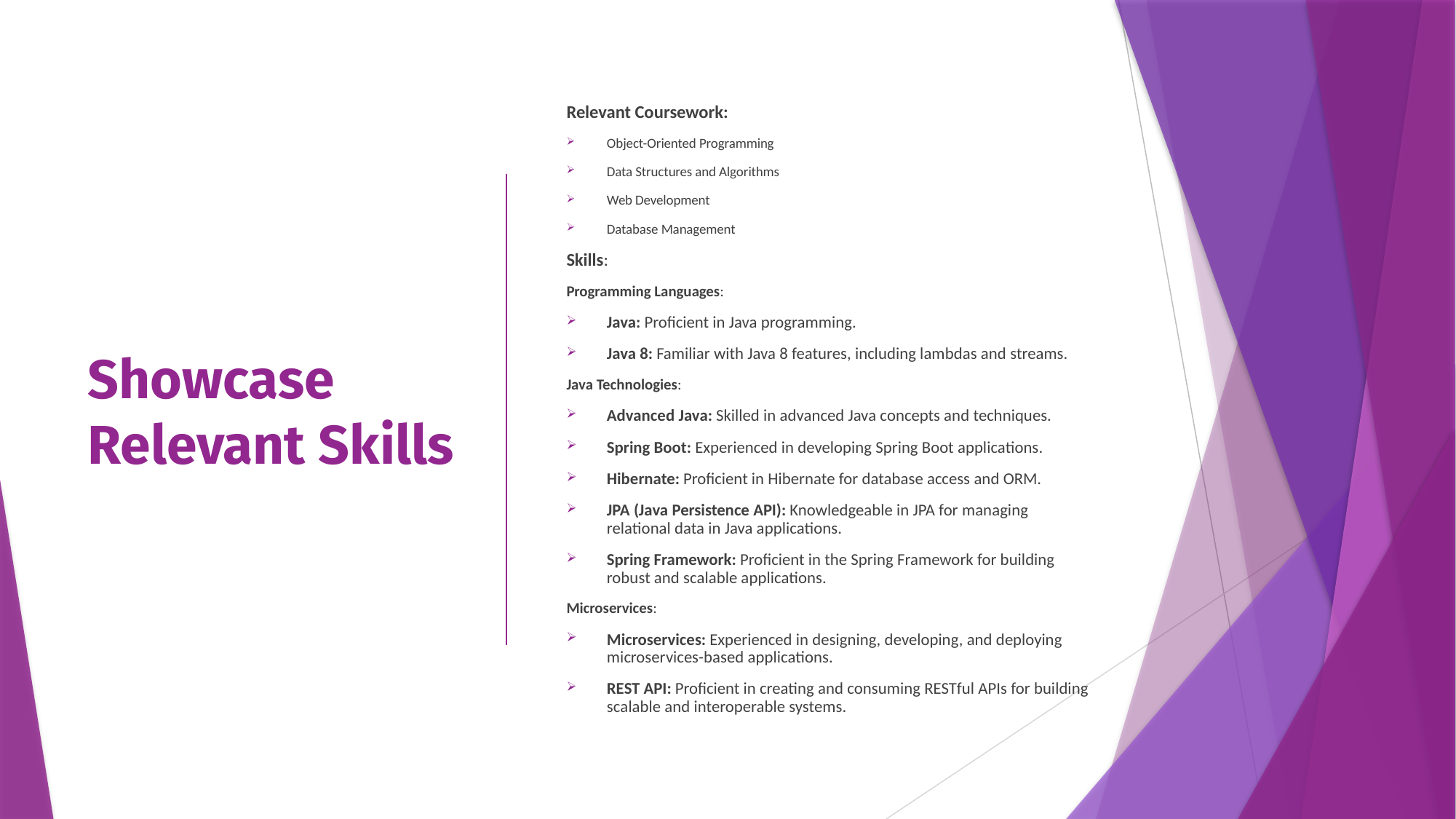

# Showcase Relevant Skills
Relevant Coursework:
Object-Oriented Programming
Data Structures and Algorithms
Web Development
Database Management
Skills:
Programming Languages:
Java: Proficient in Java programming.
Java 8: Familiar with Java 8 features, including lambdas and streams.
Java Technologies:
Advanced Java: Skilled in advanced Java concepts and techniques.
Spring Boot: Experienced in developing Spring Boot applications.
Hibernate: Proficient in Hibernate for database access and ORM.
JPA (Java Persistence API): Knowledgeable in JPA for managing relational data in Java applications.
Spring Framework: Proficient in the Spring Framework for building robust and scalable applications.
Microservices:
Microservices: Experienced in designing, developing, and deploying microservices-based applications.
REST API: Proficient in creating and consuming RESTful APIs for building scalable and interoperable systems.